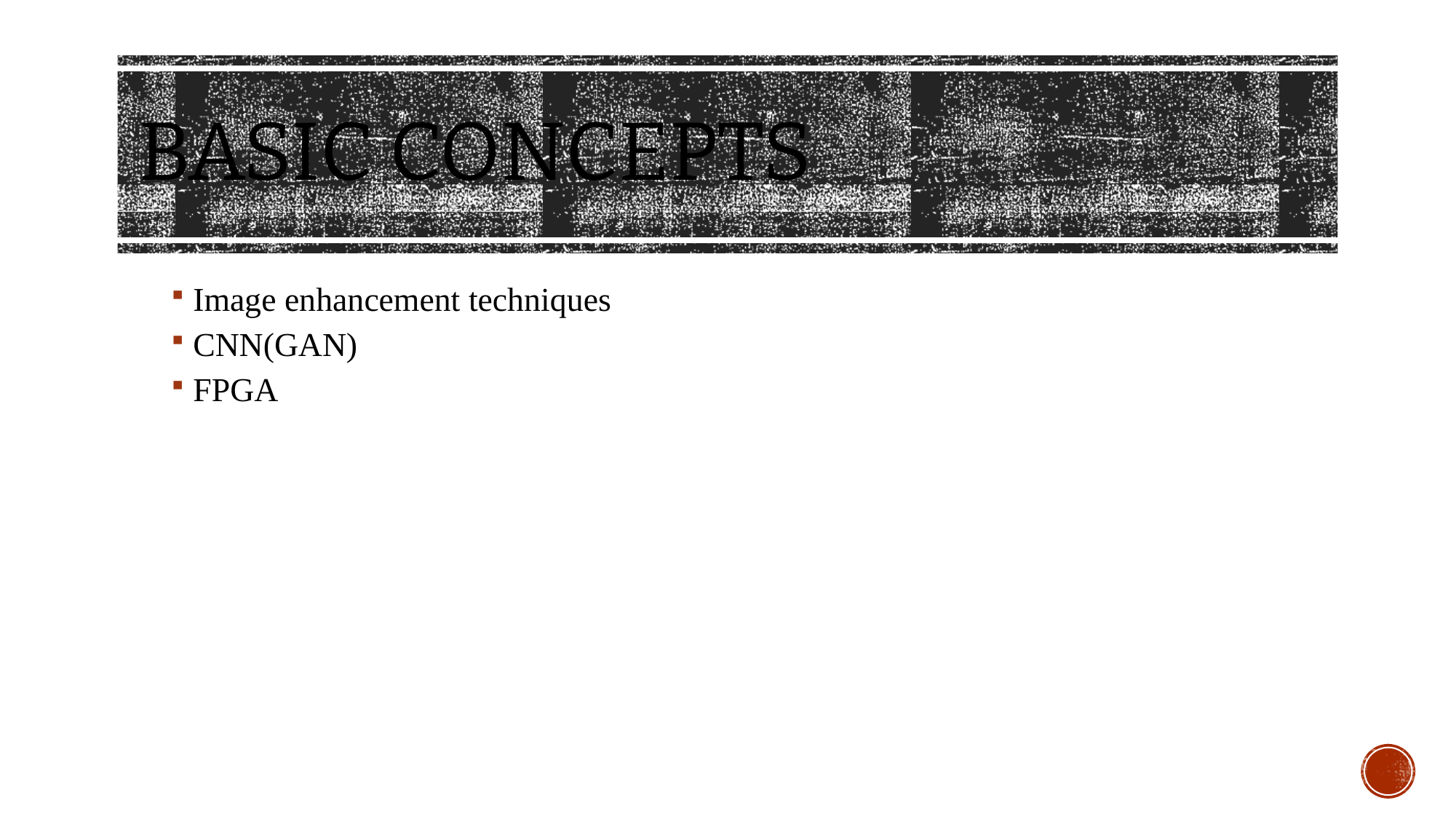

# Basic concepts

Image enhancement techniques
CNN(GAN)
FPGA